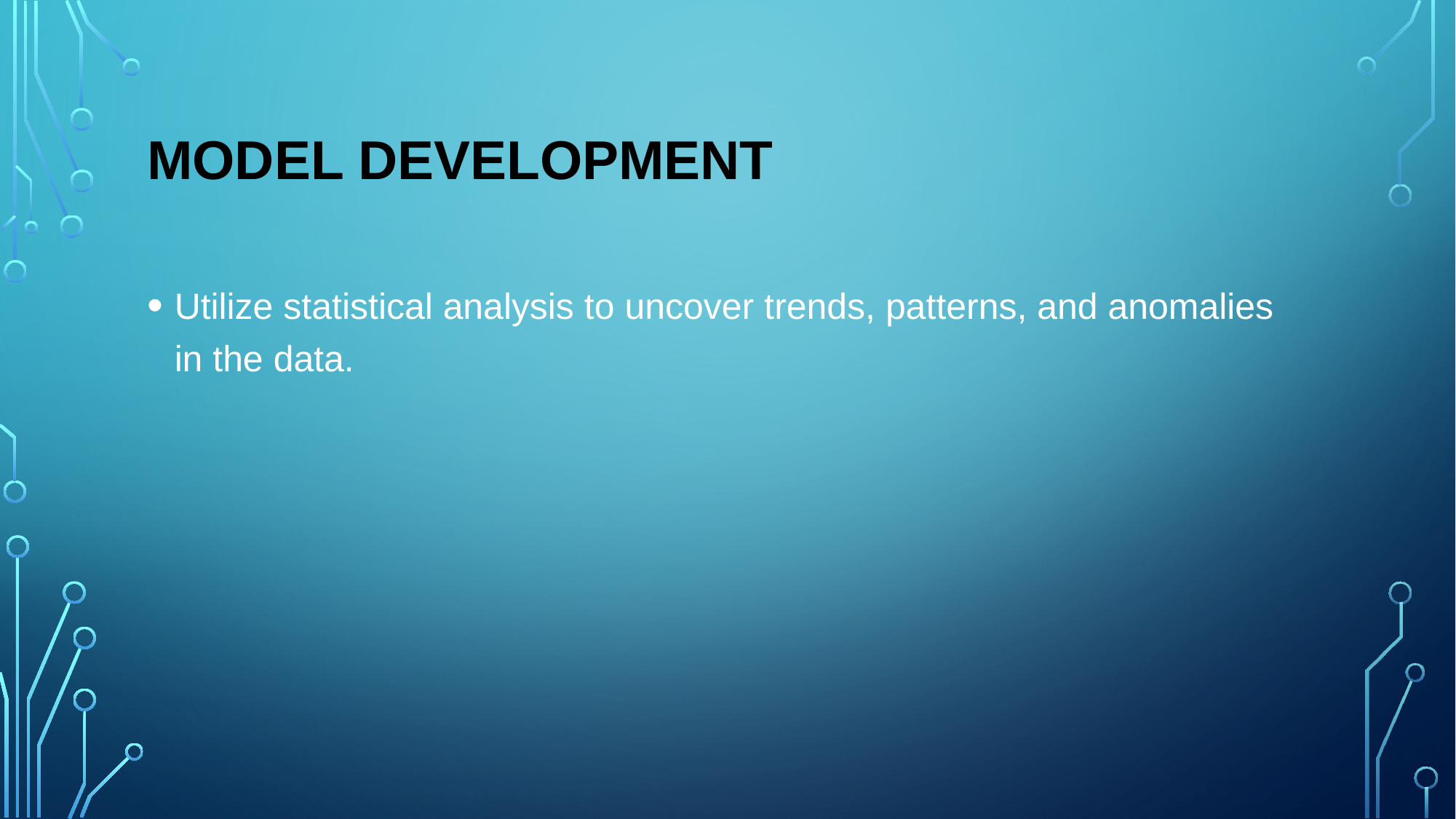

# Model development
Utilize statistical analysis to uncover trends, patterns, and anomalies in the data.